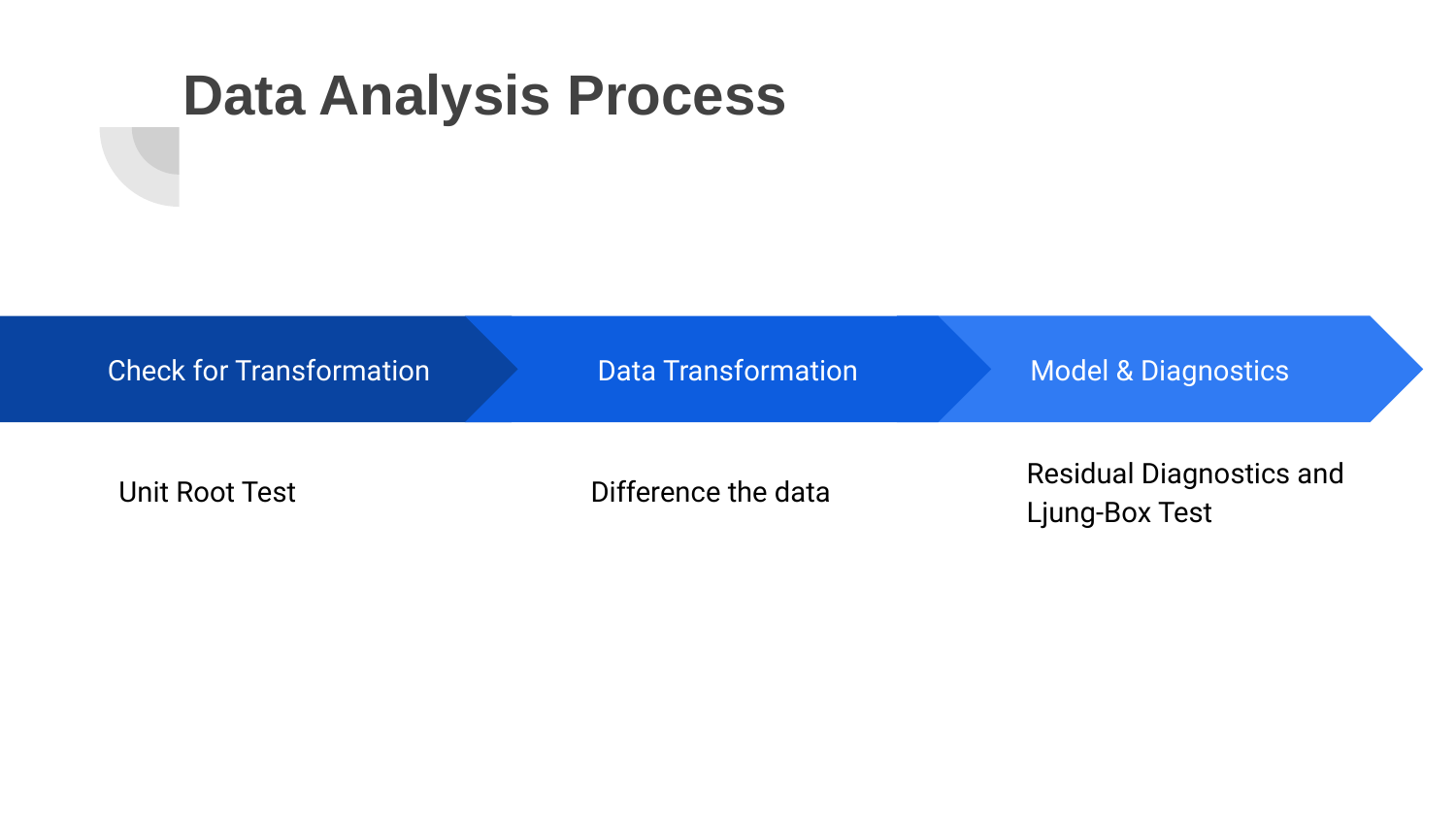

# Data Analysis Process
Model & Diagnostics
Residual Diagnostics and Ljung-Box Test
Check for Transformation
Unit Root Test
Data Transformation
            Difference the data